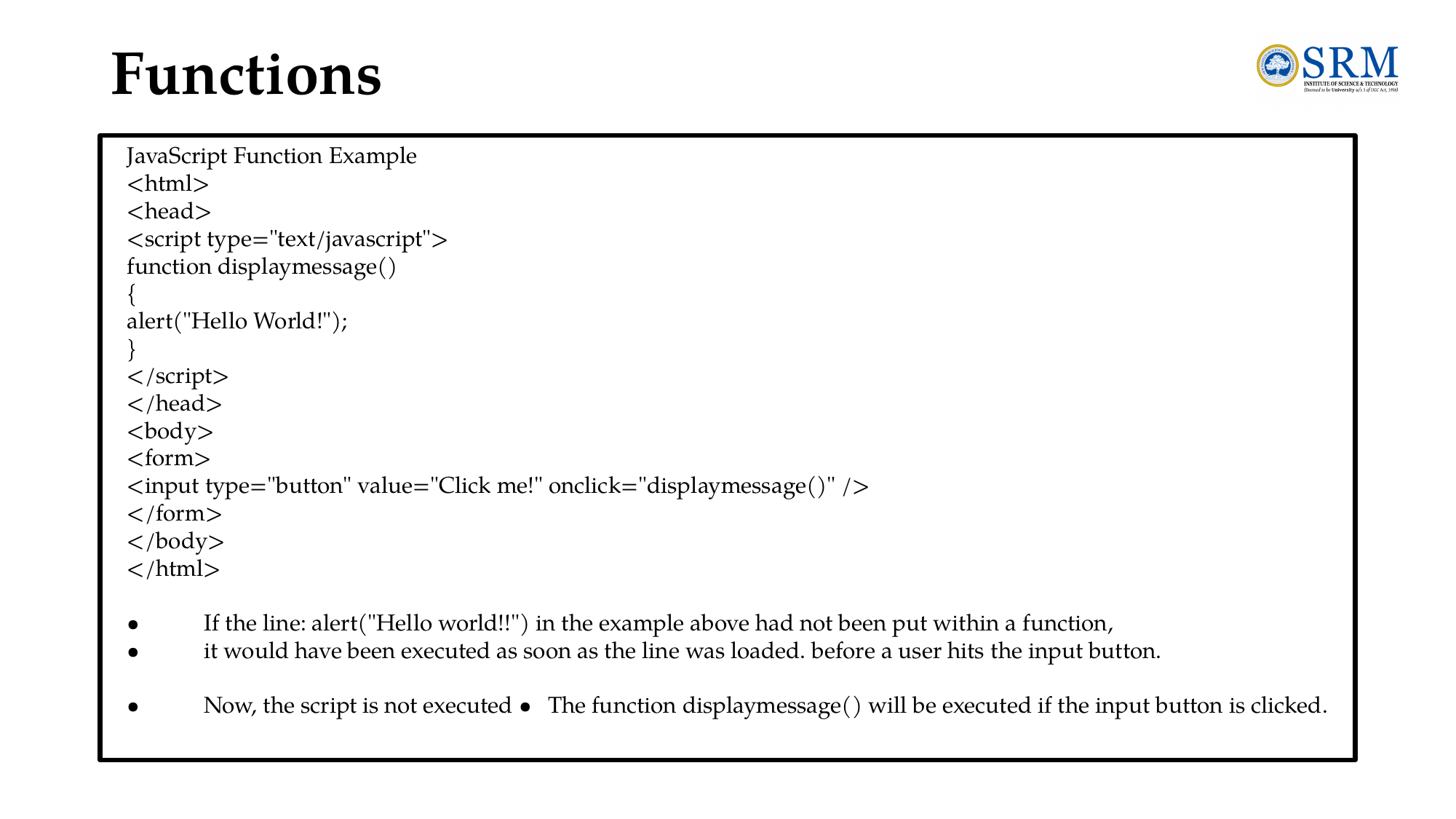

# Functions
JavaScript Function Example
<html>
<head>
<script type="text/javascript">
function displaymessage()
{
alert("Hello World!");
}
</script>
</head>
<body>
<form>
<input type="button" value="Click me!" onclick="displaymessage()" />
</form>
</body>
</html>

•	If the line: alert("Hello world!!") in the example above had not been put within a function,
•	it would have been executed as soon as the line was loaded. before a user hits the input button.

•	Now, the script is not executed •	The function displaymessage() will be executed if the input button is clicked.